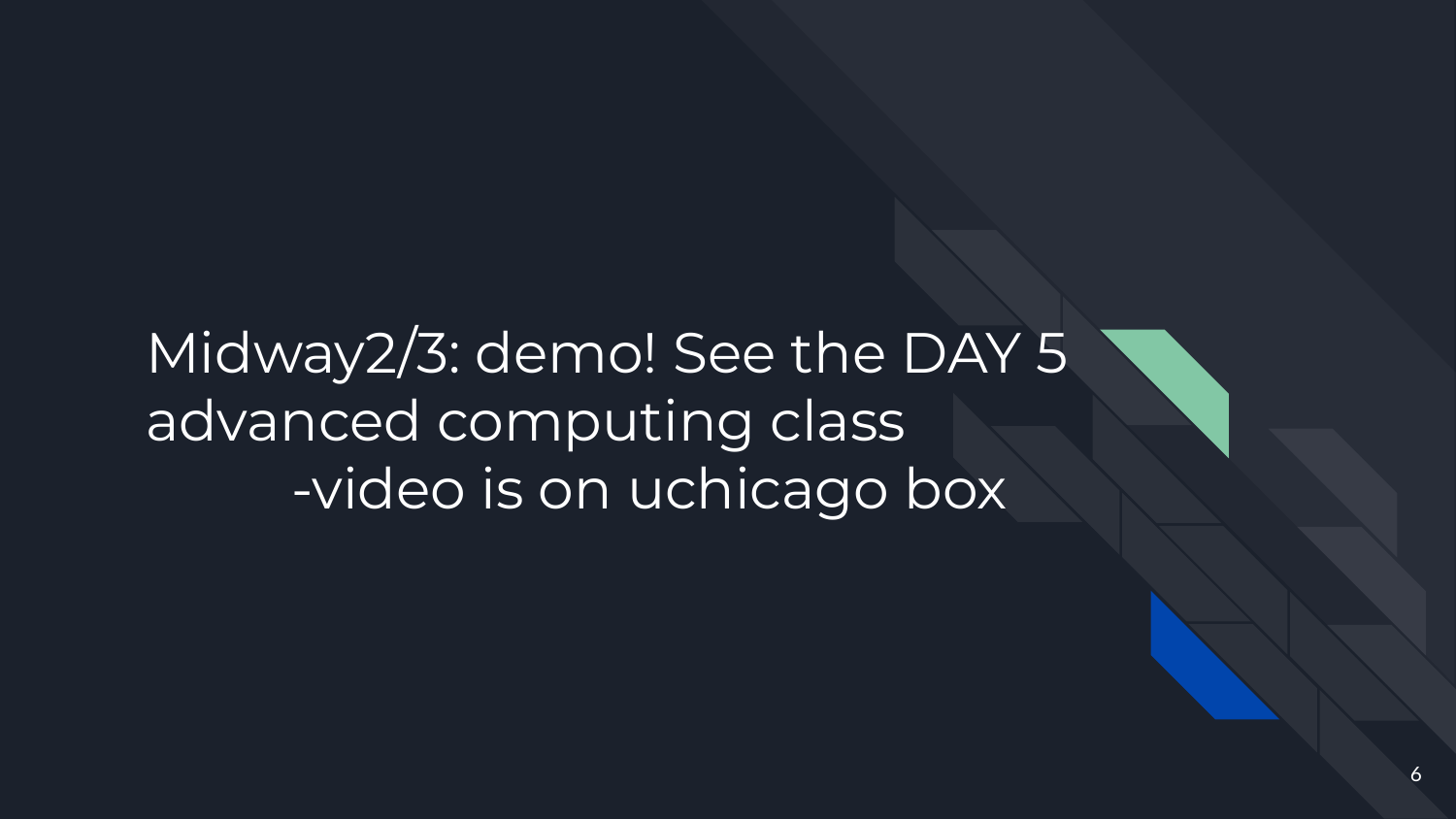

# Midway2/3: demo! See the DAY 5 advanced computing class -video is on uchicago box
6